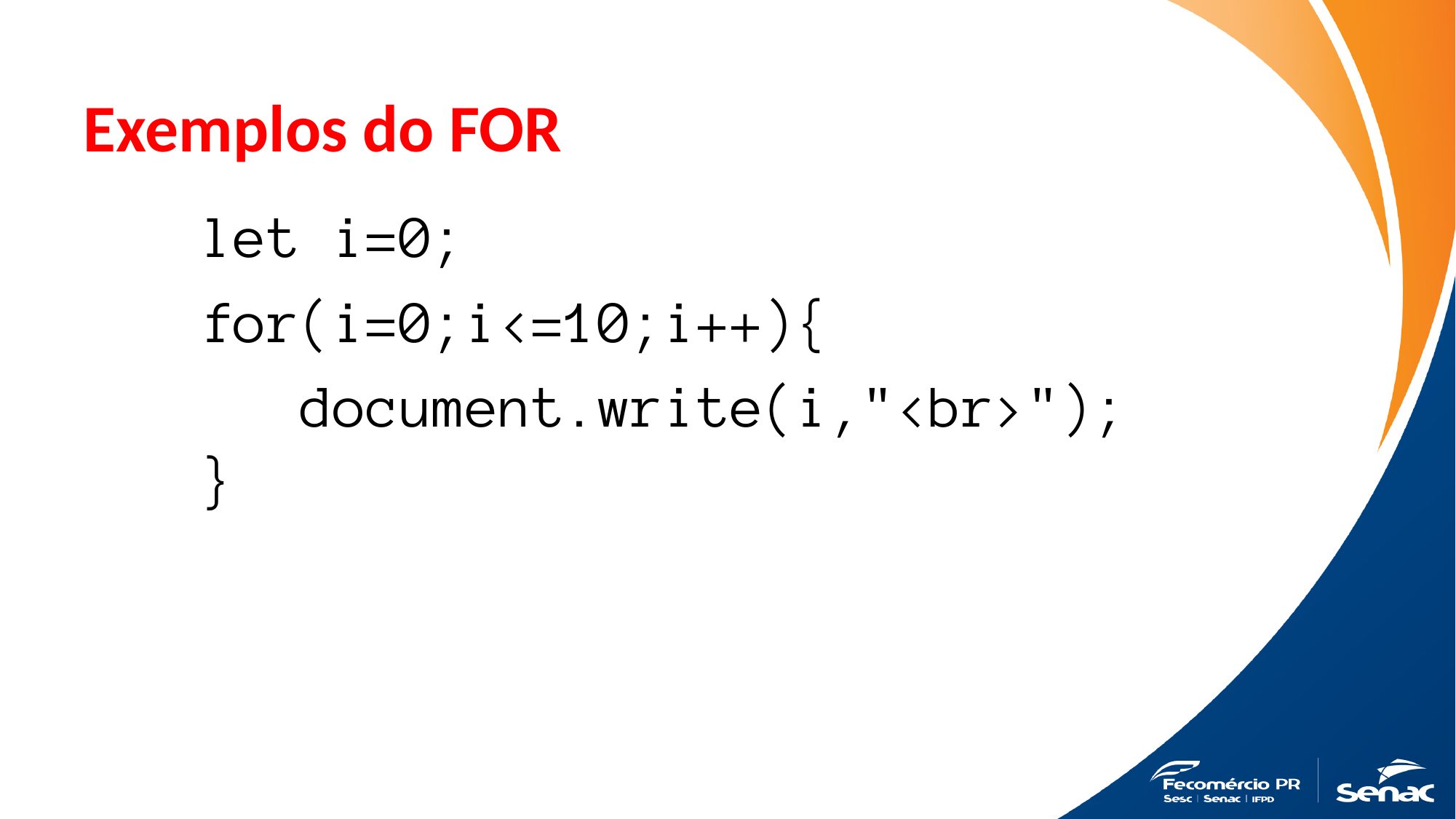

# Exemplos do FOR
    let i=0;
    for(i=0;i<=10;i++){
       document.write(i,"<br>");
    }